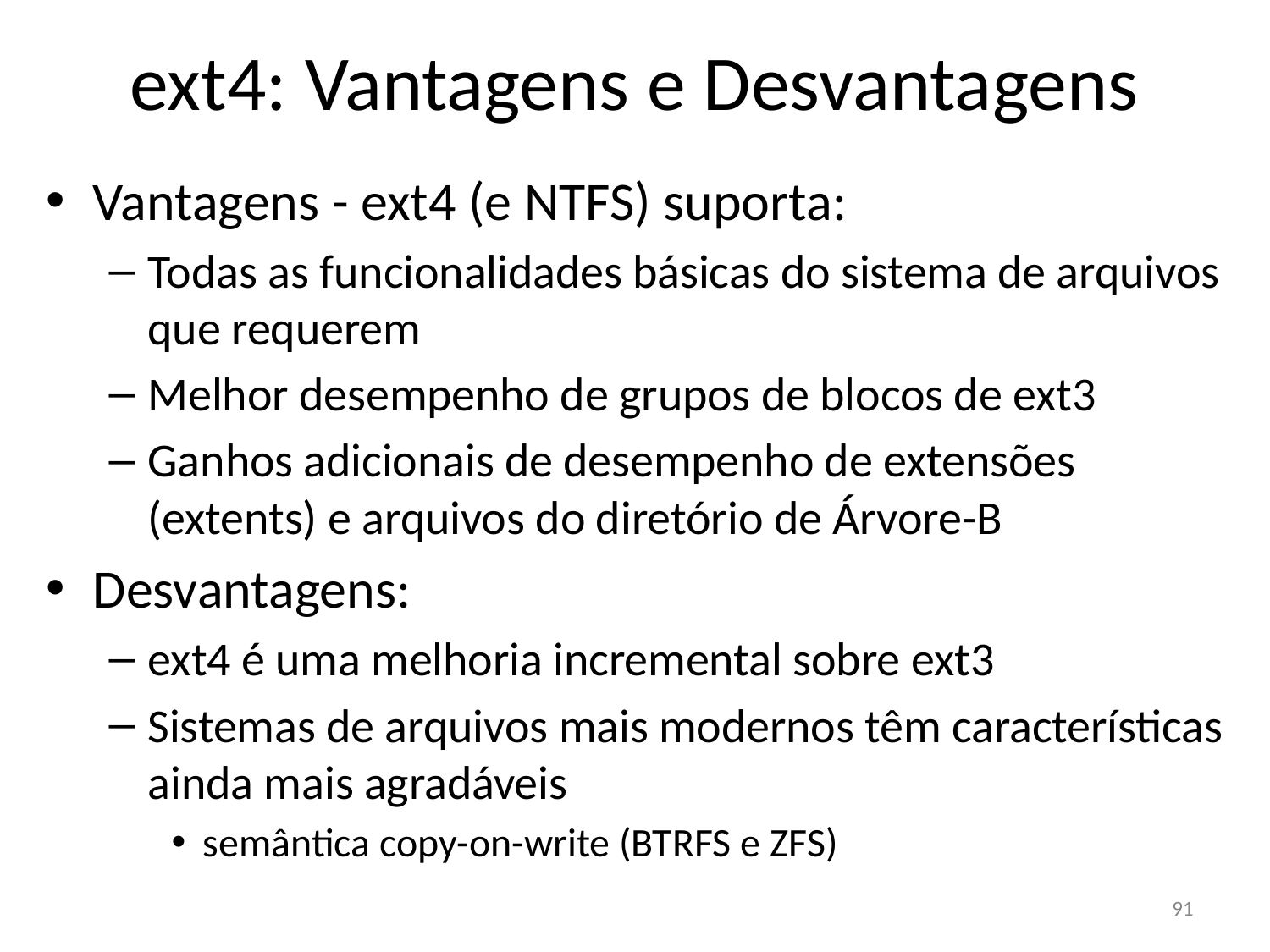

ext4: Vantagens e Desvantagens
Vantagens - ext4 (e NTFS) suporta:
Todas as funcionalidades básicas do sistema de arquivos que requerem
Melhor desempenho de grupos de blocos de ext3
Ganhos adicionais de desempenho de extensões (extents) e arquivos do diretório de Árvore-B
Desvantagens:
ext4 é uma melhoria incremental sobre ext3
Sistemas de arquivos mais modernos têm características ainda mais agradáveis
semântica copy-on-write (BTRFS e ZFS)
91